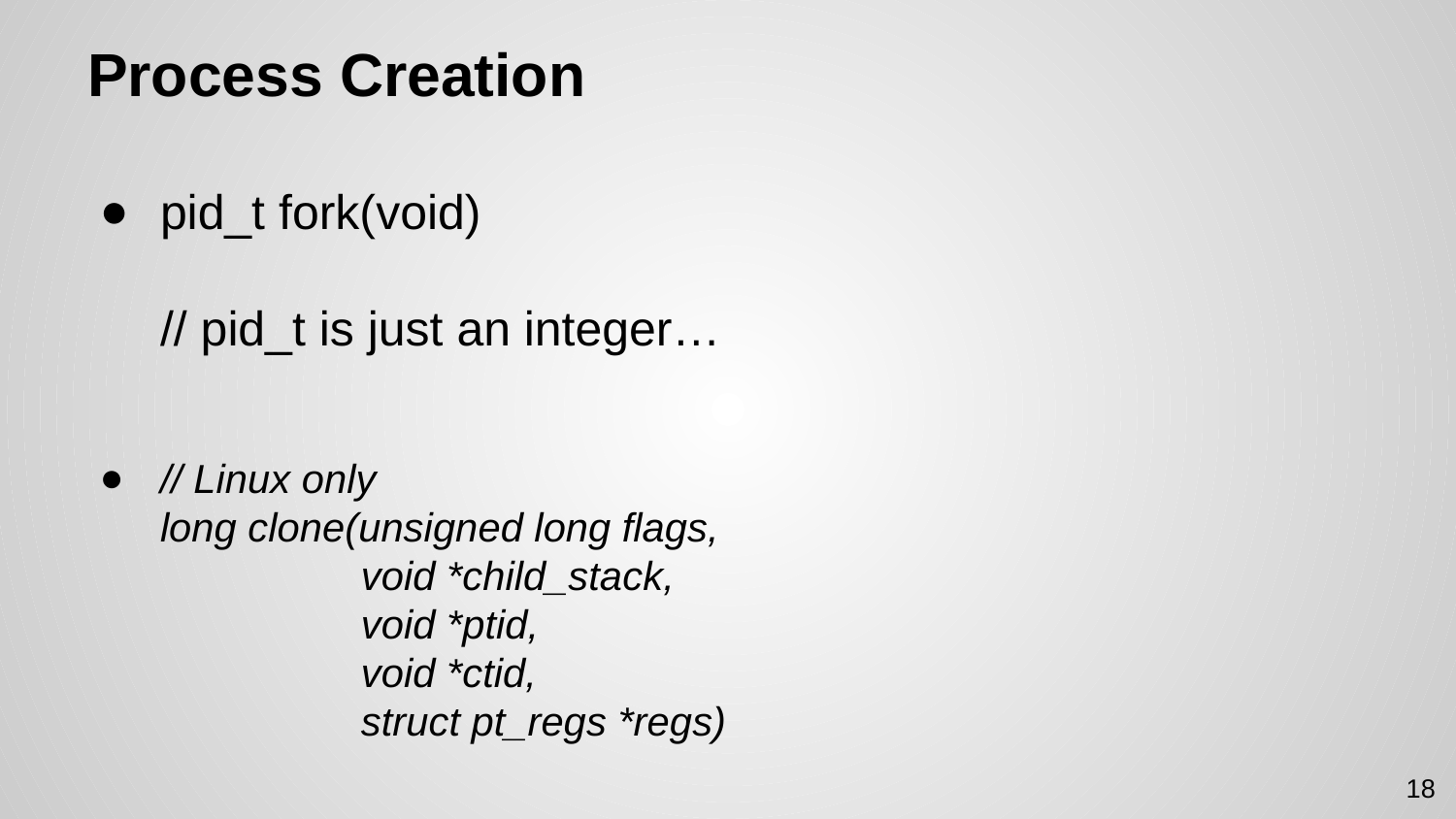

# Process Creation
pid_t fork(void)
// pid_t is just an integer…

// Linux only
long clone(unsigned long flags,
                  void *child_stack,
                  void *ptid,
                  void *ctid,
                  struct pt_regs *regs)
18